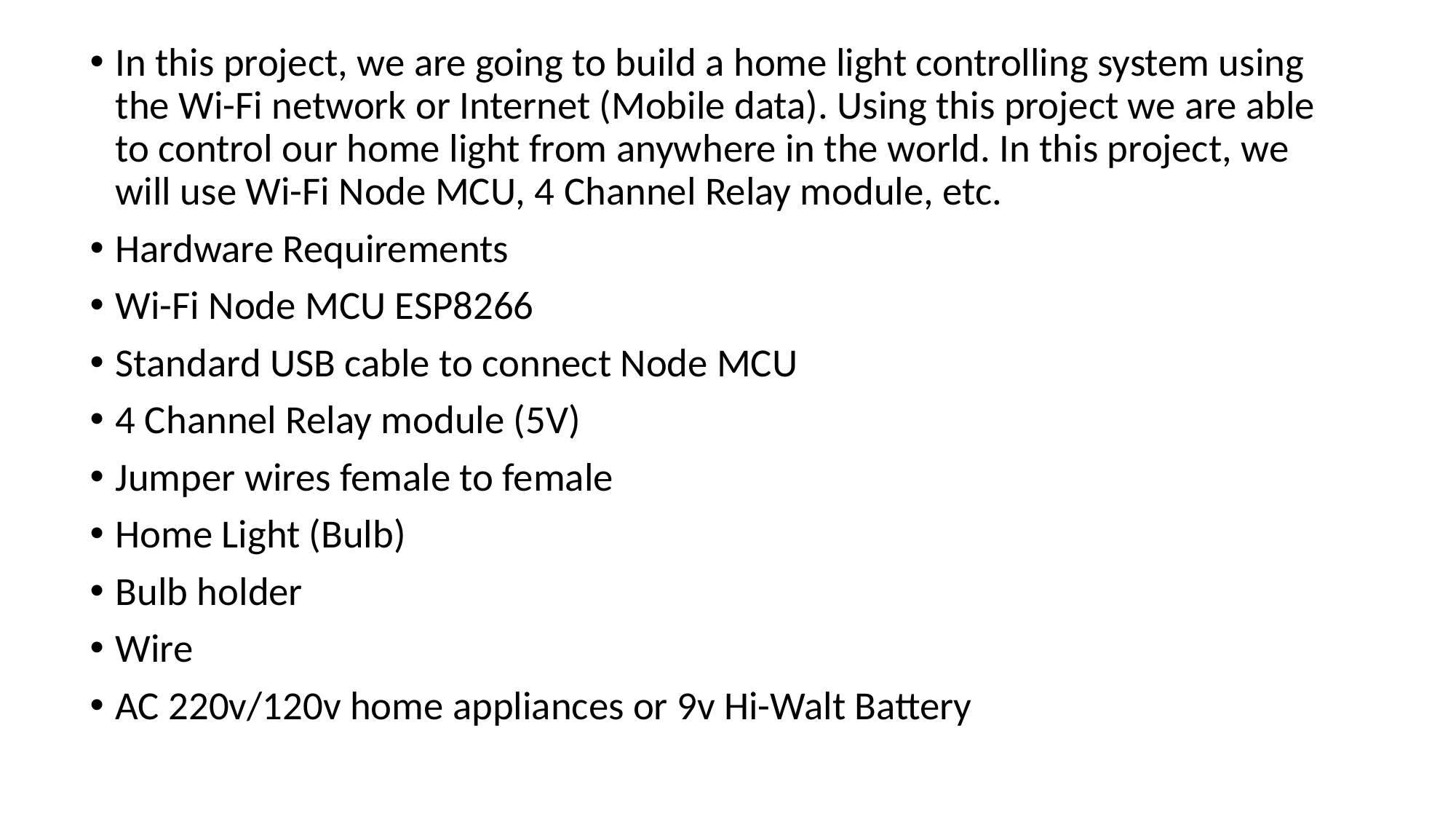

In this project, we are going to build a home light controlling system using the Wi-Fi network or Internet (Mobile data). Using this project we are able to control our home light from anywhere in the world. In this project, we will use Wi-Fi Node MCU, 4 Channel Relay module, etc.
Hardware Requirements
Wi-Fi Node MCU ESP8266
Standard USB cable to connect Node MCU
4 Channel Relay module (5V)
Jumper wires female to female
Home Light (Bulb)
Bulb holder
Wire
AC 220v/120v home appliances or 9v Hi-Walt Battery